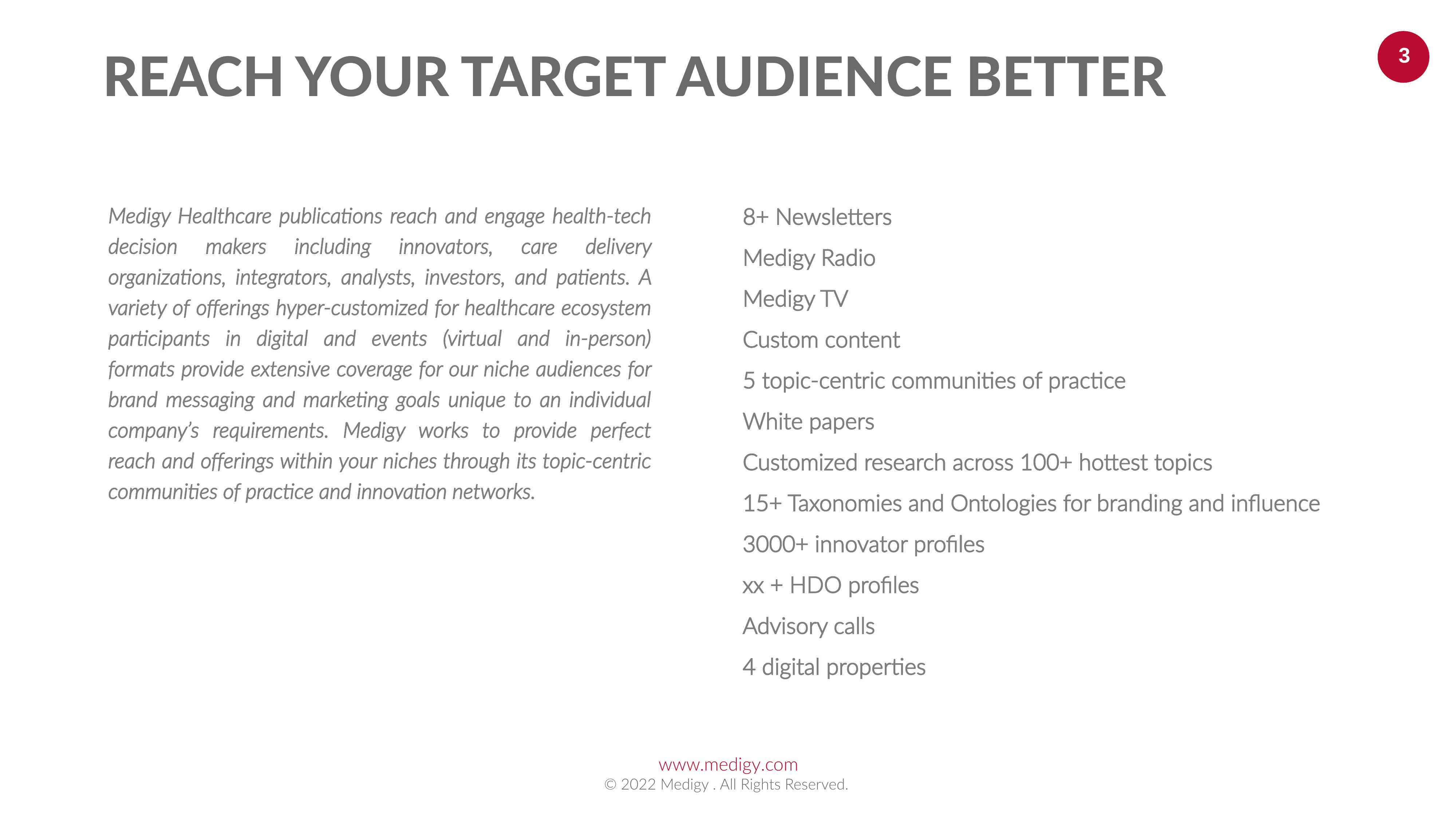

REACH YOUR TARGET AUDIENCE BETTER
8+ Newsletters
Medigy Radio
Medigy TV
Custom content
5 topic-centric communities of practice
White papers
Customized research across 100+ hottest topics
15+ Taxonomies and Ontologies for branding and influence
3000+ innovator profiles
xx + HDO profiles
Advisory calls
4 digital properties
Medigy Healthcare publications reach and engage health-tech decision makers including innovators, care delivery organizations, integrators, analysts, investors, and patients. A variety of offerings hyper-customized for healthcare ecosystem participants in digital and events (virtual and in-person) formats provide extensive coverage for our niche audiences for brand messaging and marketing goals unique to an individual company’s requirements. Medigy works to provide perfect reach and offerings within your niches through its topic-centric communities of practice and innovation networks.